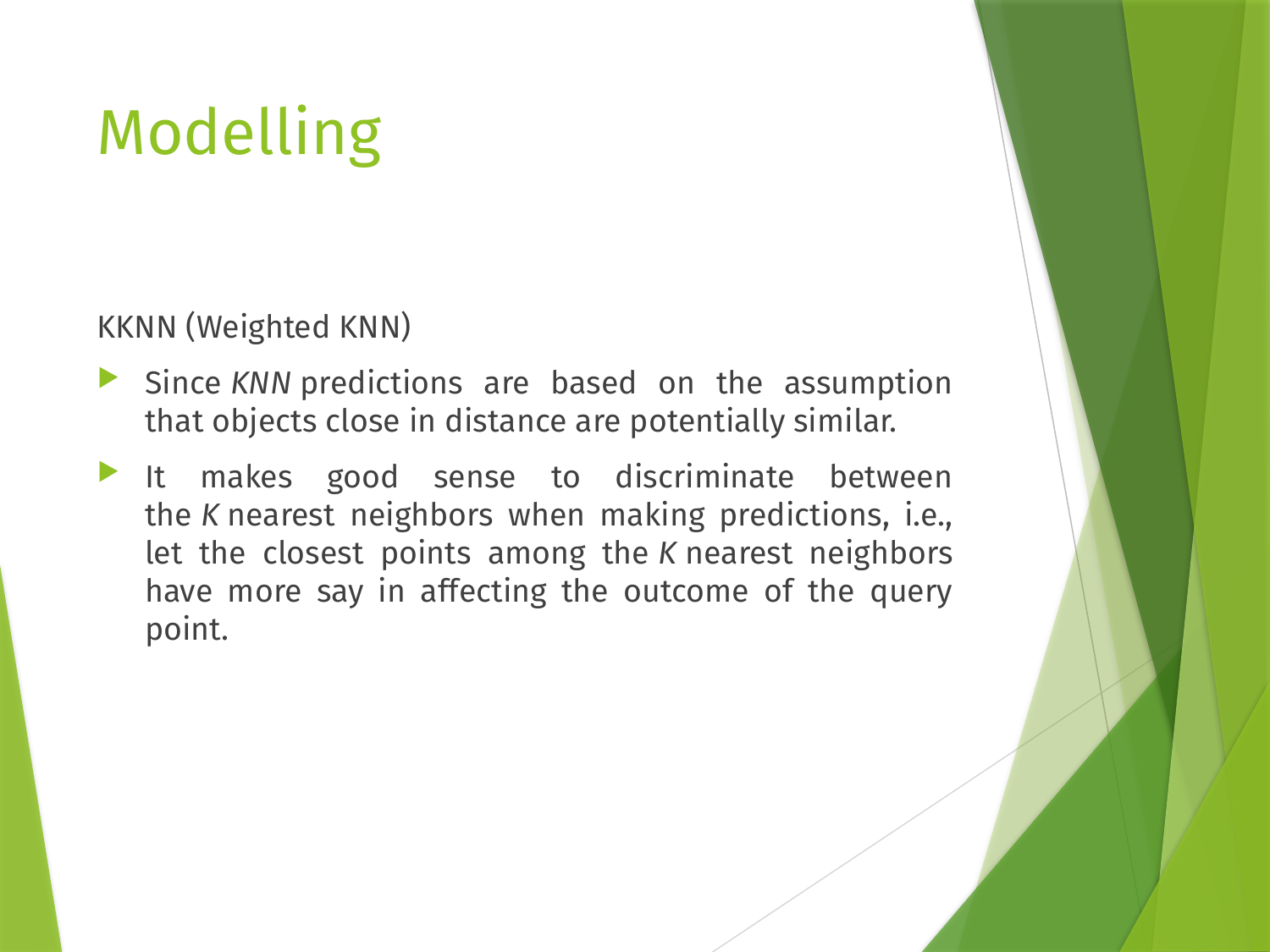

# Modelling
KKNN (Weighted KNN)
Since KNN predictions are based on the assumption that objects close in distance are potentially similar.
It makes good sense to discriminate between the K nearest neighbors when making predictions, i.e., let the closest points among the K nearest neighbors have more say in affecting the outcome of the query point.